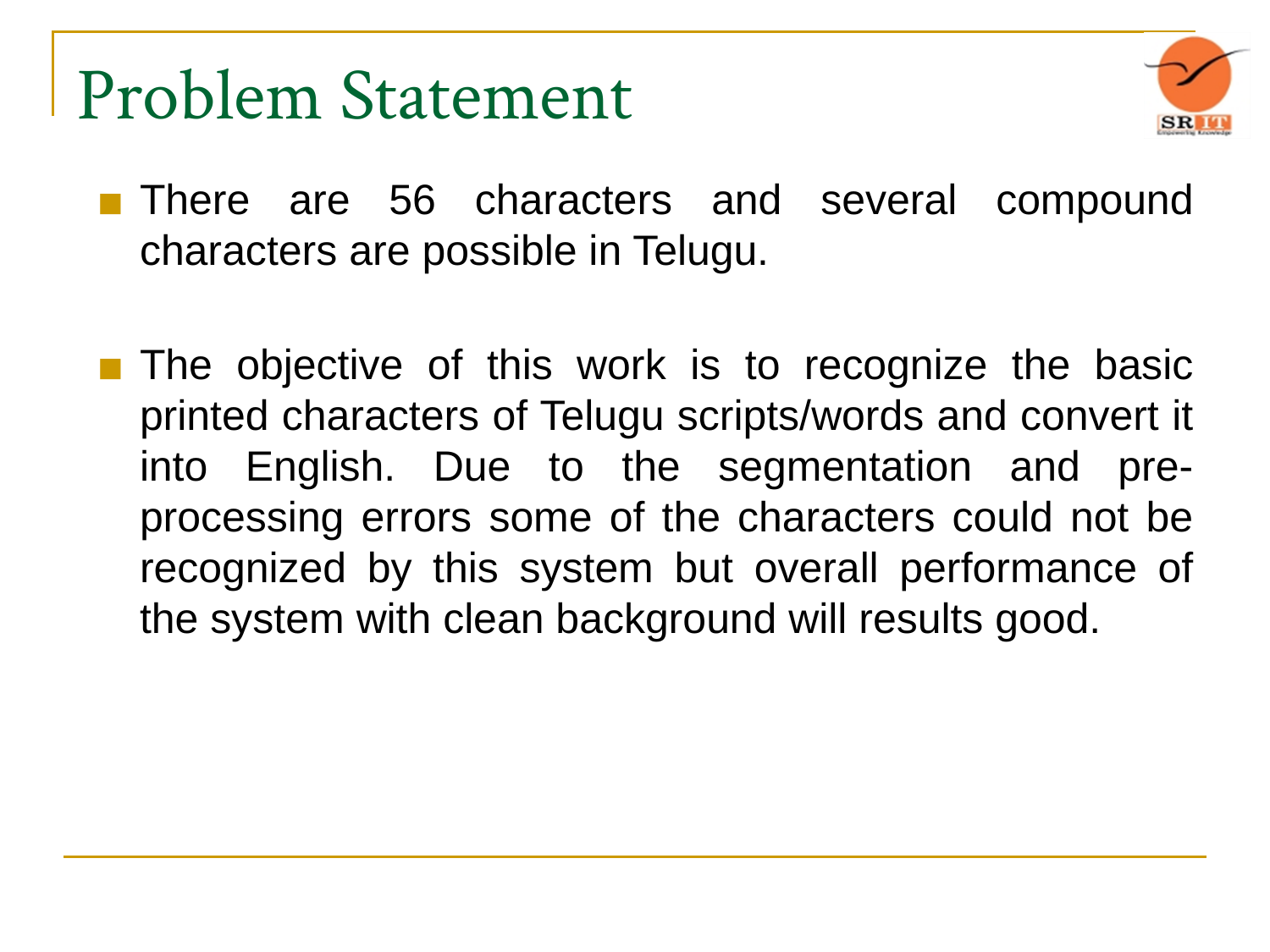

# Problem Statement
There are 56 characters and several compound characters are possible in Telugu.

The objective of this work is to recognize the basic printed characters of Telugu scripts/words and convert it into English. Due to the segmentation and pre-processing errors some of the characters could not be recognized by this system but overall performance of the system with clean background will results good.